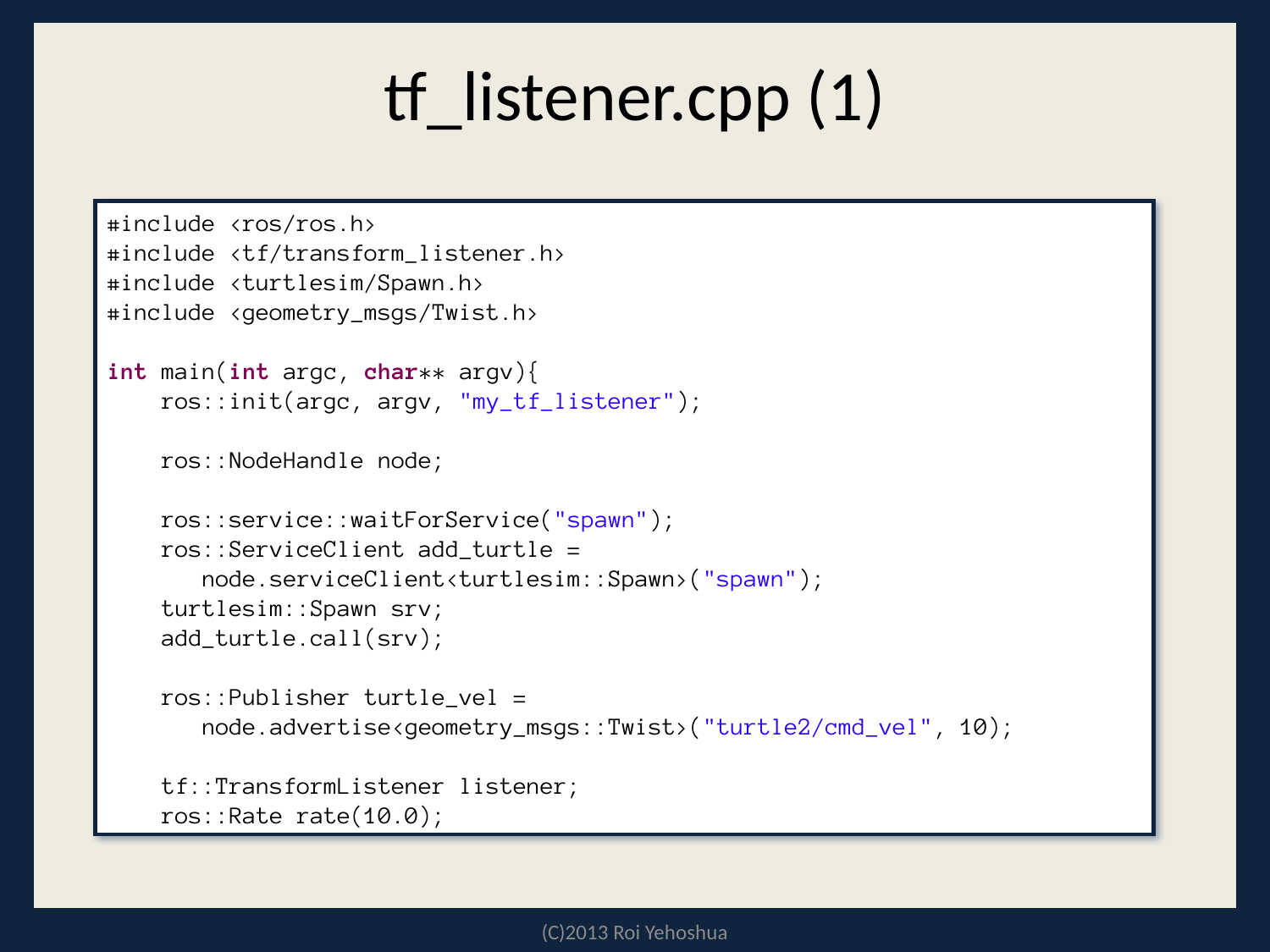

# tf_listener.cpp (1)
#include <ros/ros.h>
#include <tf/transform_listener.h>
#include <turtlesim/Spawn.h>
#include <geometry_msgs/Twist.h>

int main(int argc, char** argv){
    ros::init(argc, argv, "my_tf_listener");

    ros::NodeHandle node;

    ros::service::waitForService("spawn");
    ros::ServiceClient add_turtle =
       node.serviceClient<turtlesim::Spawn>("spawn");
    turtlesim::Spawn srv;
    add_turtle.call(srv);

    ros::Publisher turtle_vel =
       node.advertise<geometry_msgs::Twist>("turtle2/cmd_vel", 10);

    tf::TransformListener listener;
    ros::Rate rate(10.0);
(C)2013 Roi Yehoshua